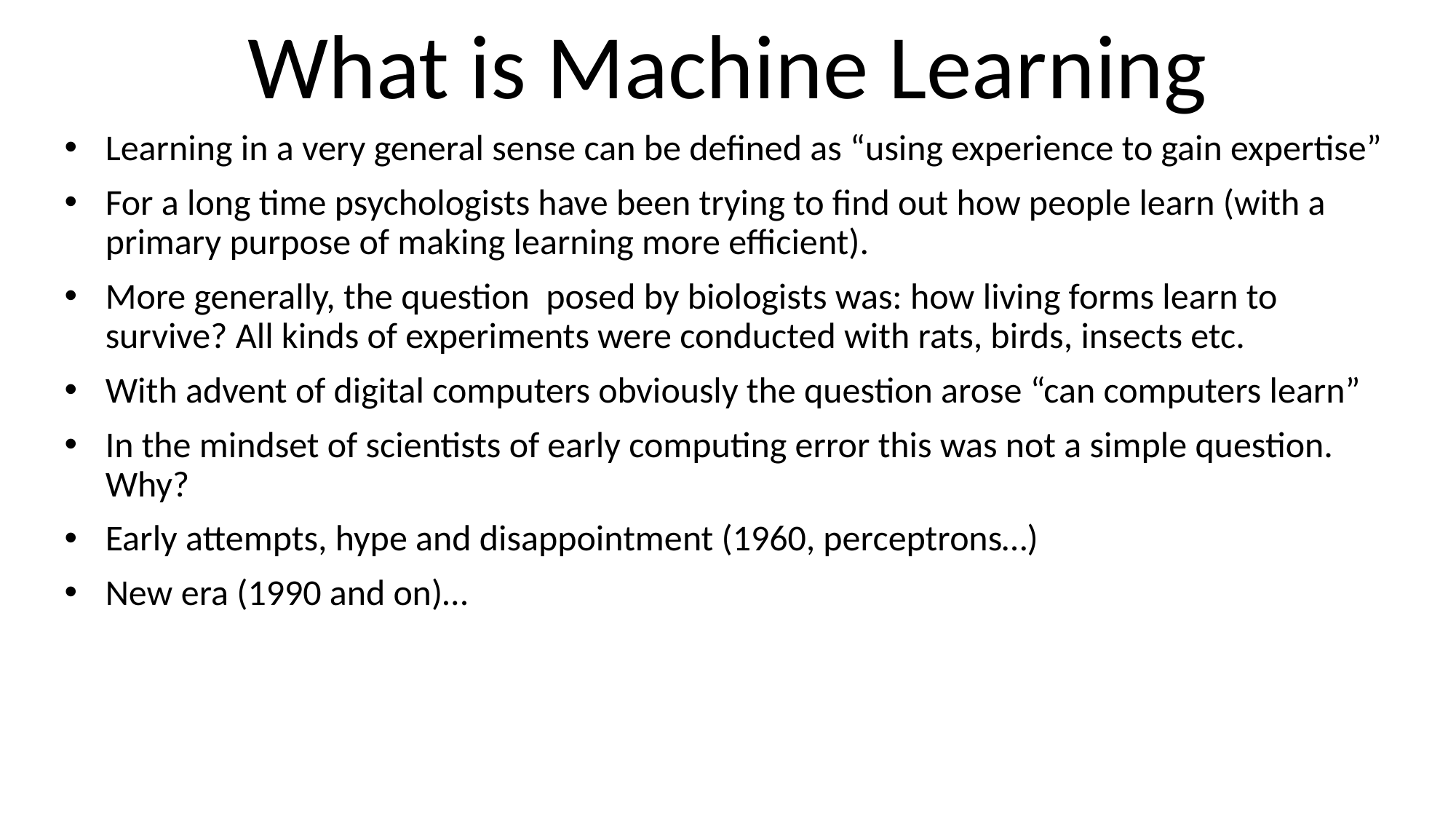

# What is Machine Learning
Learning in a very general sense can be defined as “using experience to gain expertise”
For a long time psychologists have been trying to find out how people learn (with a primary purpose of making learning more efficient).
More generally, the question  posed by biologists was: how living forms learn to survive? All kinds of experiments were conducted with rats, birds, insects etc.
With advent of digital computers obviously the question arose “can computers learn”
In the mindset of scientists of early computing error this was not a simple question. Why?
Early attempts, hype and disappointment (1960, perceptrons…)
New era (1990 and on)…